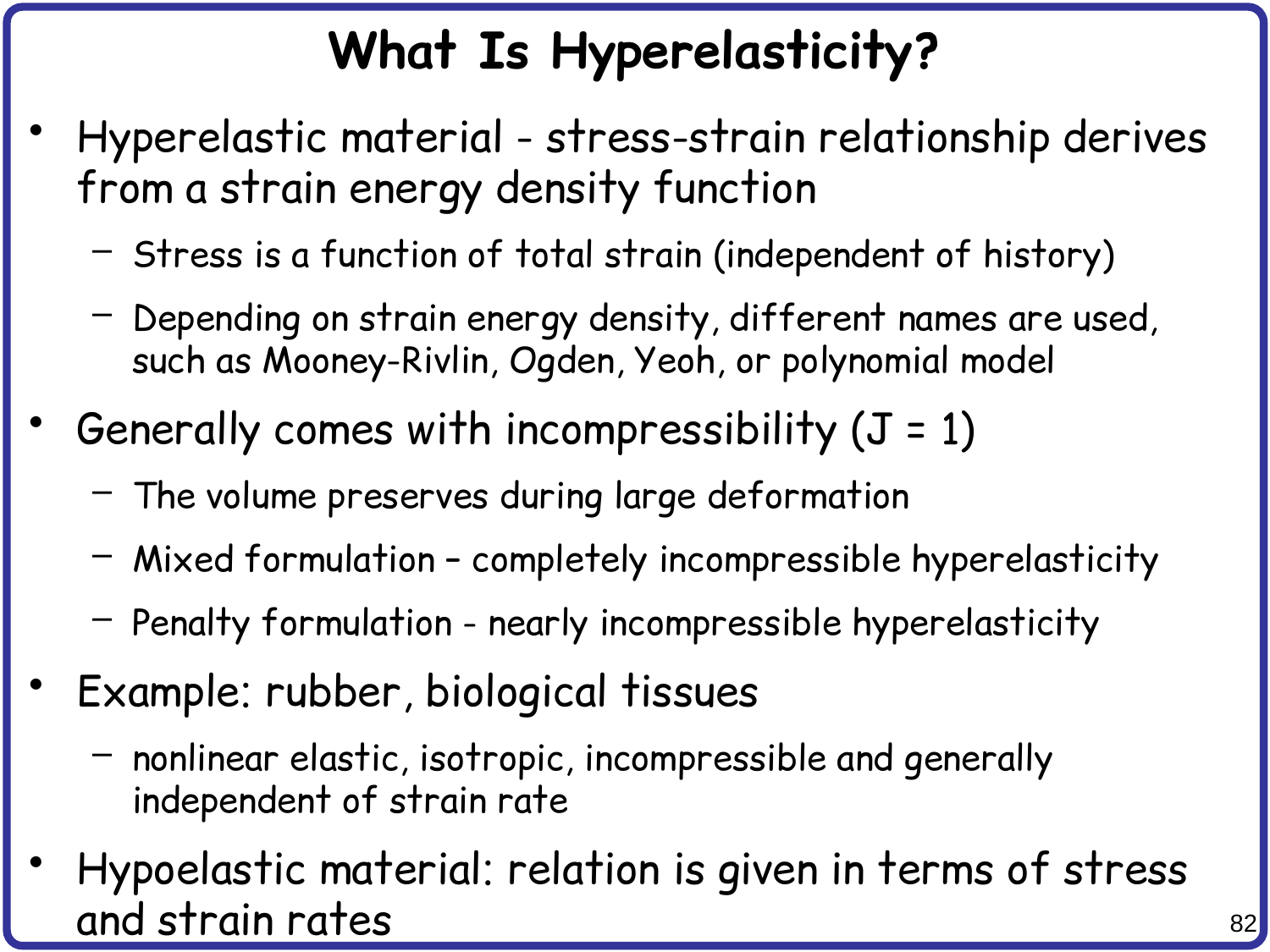

# What Is Hyperelasticity?
Hyperelastic material - stress-strain relationship derives from a strain energy density function
Stress is a function of total strain (independent of history)
Depending on strain energy density, different names are used, such as Mooney-Rivlin, Ogden, Yeoh, or polynomial model
Generally comes with incompressibility (J = 1)
The volume preserves during large deformation
Mixed formulation – completely incompressible hyperelasticity
Penalty formulation - nearly incompressible hyperelasticity
Example: rubber, biological tissues
nonlinear elastic, isotropic, incompressible and generally independent of strain rate
Hypoelastic material: relation is given in terms of stress and strain rates